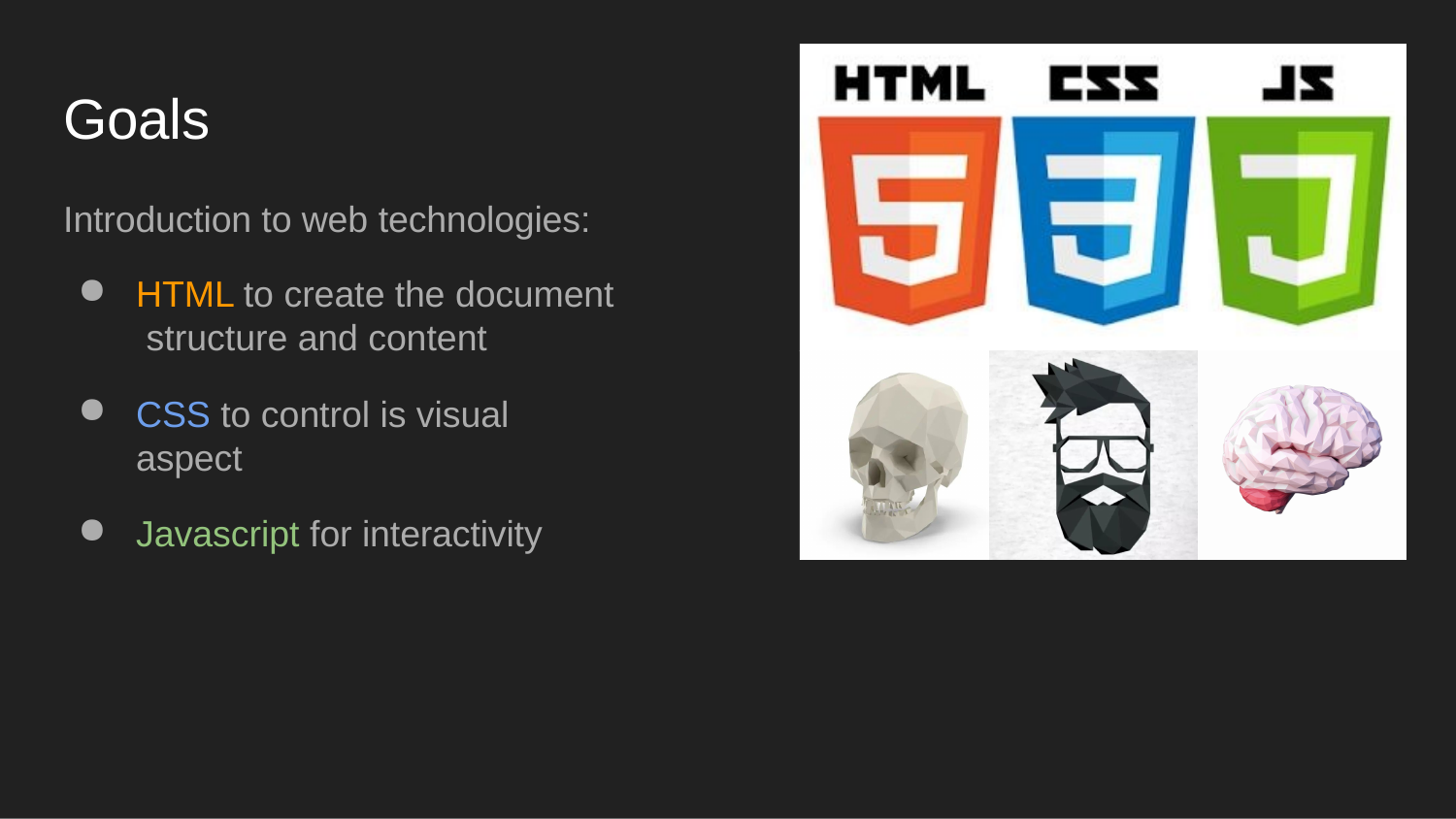

# Goals
Introduction to web technologies:
HTML to create the document  structure and content
CSS to control is visual aspect
Javascript for interactivity